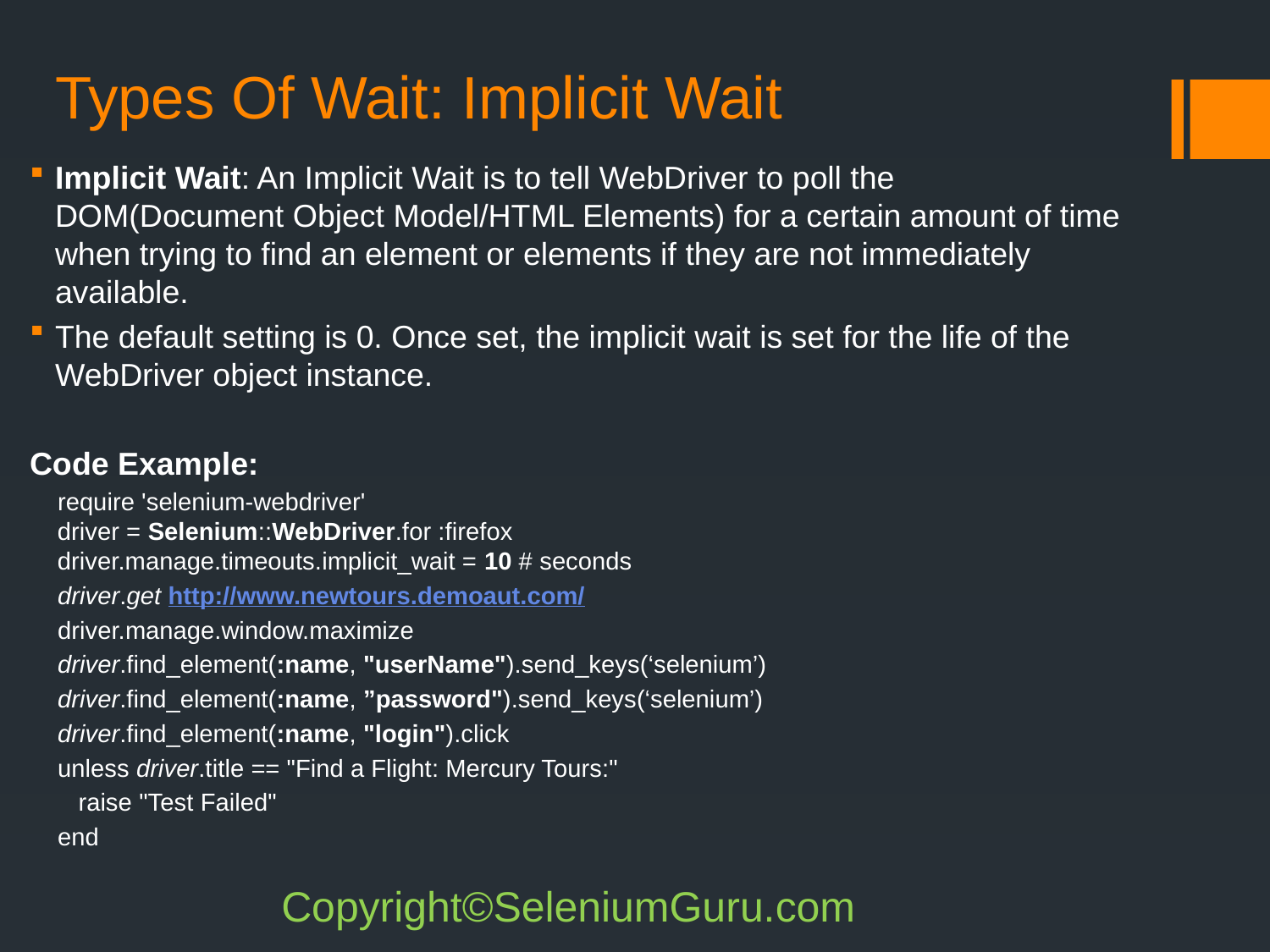

# Types Of Wait: Implicit Wait
Implicit Wait: An Implicit Wait is to tell WebDriver to poll the DOM(Document Object Model/HTML Elements) for a certain amount of time when trying to find an element or elements if they are not immediately available.
The default setting is 0. Once set, the implicit wait is set for the life of the WebDriver object instance.

Code Example:
    require 'selenium-webdriver'
    driver = Selenium::WebDriver.for :firefox
    driver.manage.timeouts.implicit_wait = 10 # seconds
    driver.get http://www.newtours.demoaut.com/
    driver.manage.window.maximize
    driver.find_element(:name, "userName").send_keys(‘selenium’)
    driver.find_element(:name, ”password").send_keys(‘selenium’)
    driver.find_element(:name, "login").click
    unless driver.title == "Find a Flight: Mercury Tours:"
       raise "Test Failed"
    end

Copyright©SeleniumGuru.com